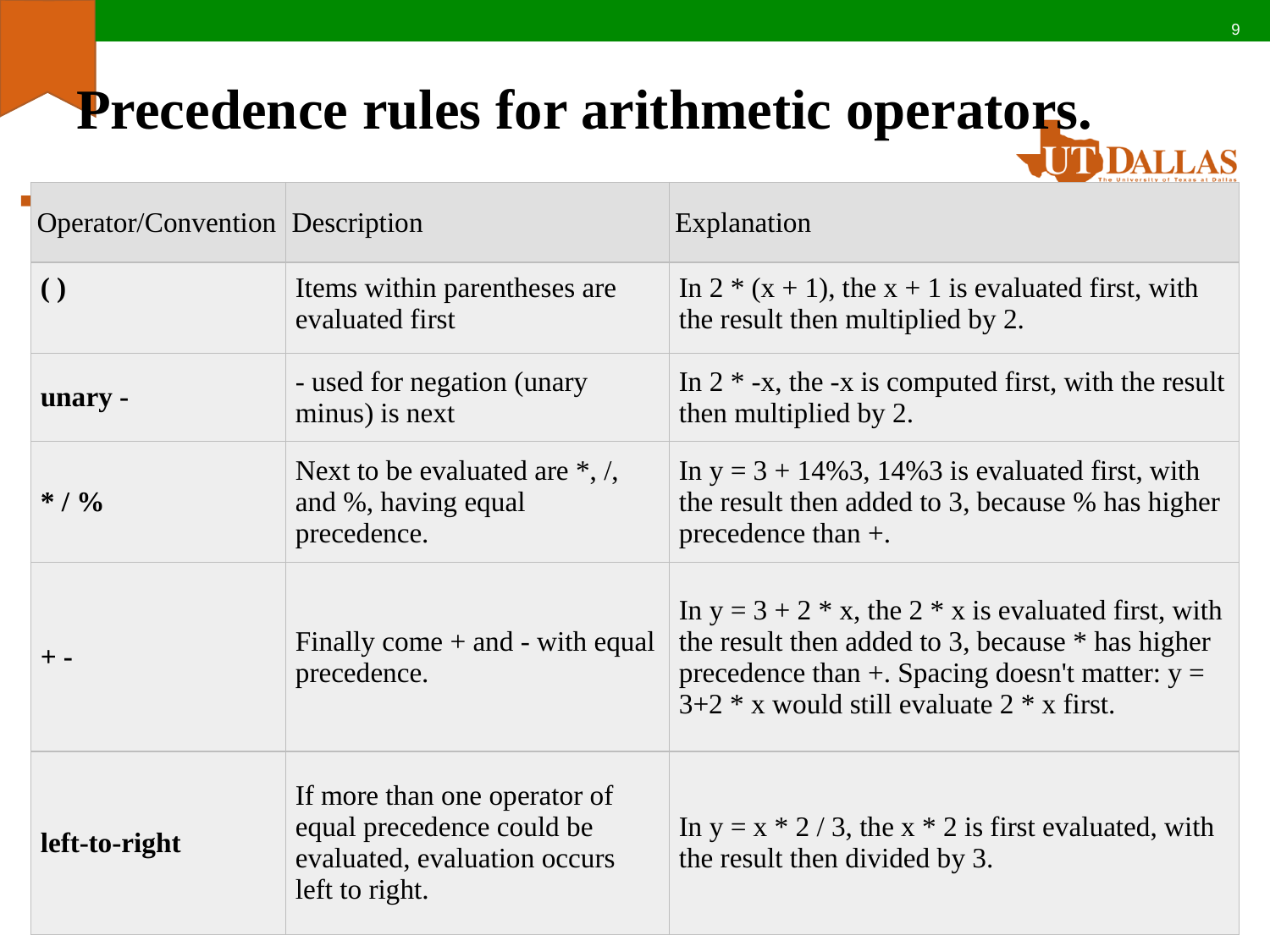

9
# Precedence rules for arithmetic operators.
| Operator/Convention | Description | Explanation |
| --- | --- | --- |
| ( ) | Items within parentheses are evaluated first | In 2 \* (x + 1), the x + 1 is evaluated first, with the result then multiplied by 2. |
| unary - | - used for negation (unary minus) is next | In 2 \* -x, the -x is computed first, with the result then multiplied by 2. |
| \* / % | Next to be evaluated are \*, /, and %, having equal precedence. | In y = 3 + 14%3, 14%3 is evaluated first, with the result then added to 3, because % has higher precedence than +. |
| + - | Finally come + and - with equal precedence. | In y = 3 + 2 \* x, the 2 \* x is evaluated first, with the result then added to 3, because \* has higher precedence than +. Spacing doesn't matter: y = 3+2 \* x would still evaluate 2 \* x first. |
| left-to-right | If more than one operator of equal precedence could be evaluated, evaluation occurs left to right. | In y = x \* 2 / 3, the x \* 2 is first evaluated, with the result then divided by 3. |